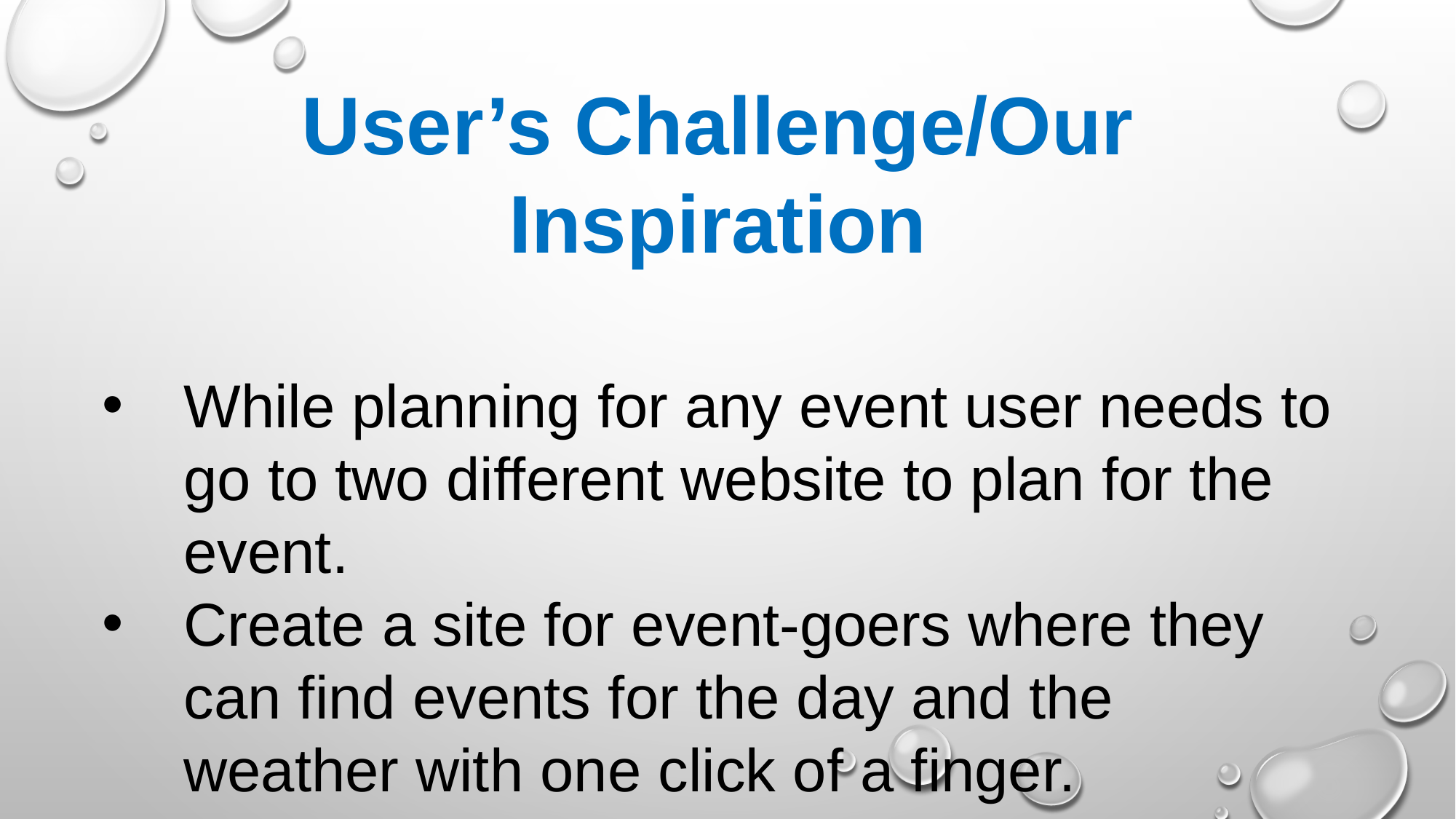

User’s Challenge/Our Inspiration

While planning for any event user needs to go to two different website to plan for the event.
Create a site for event-goers where they can find events for the day and the weather with one click of a finger.
Verified that if Weather and Event API are available or not.